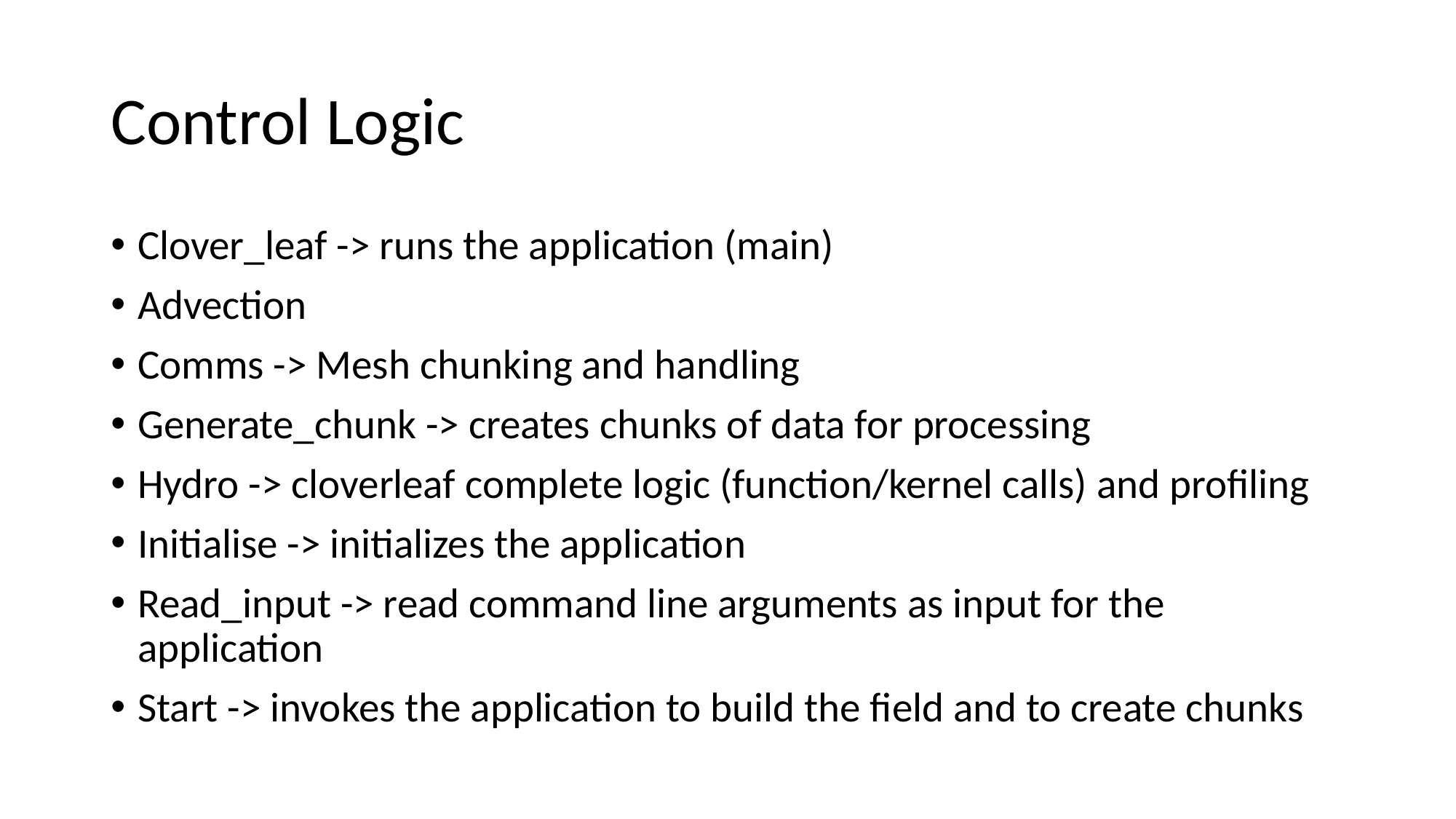

# Control Logic
Clover_leaf -> runs the application (main)
Advection
Comms -> Mesh chunking and handling
Generate_chunk -> creates chunks of data for processing
Hydro -> cloverleaf complete logic (function/kernel calls) and profiling
Initialise -> initializes the application
Read_input -> read command line arguments as input for the application
Start -> invokes the application to build the field and to create chunks